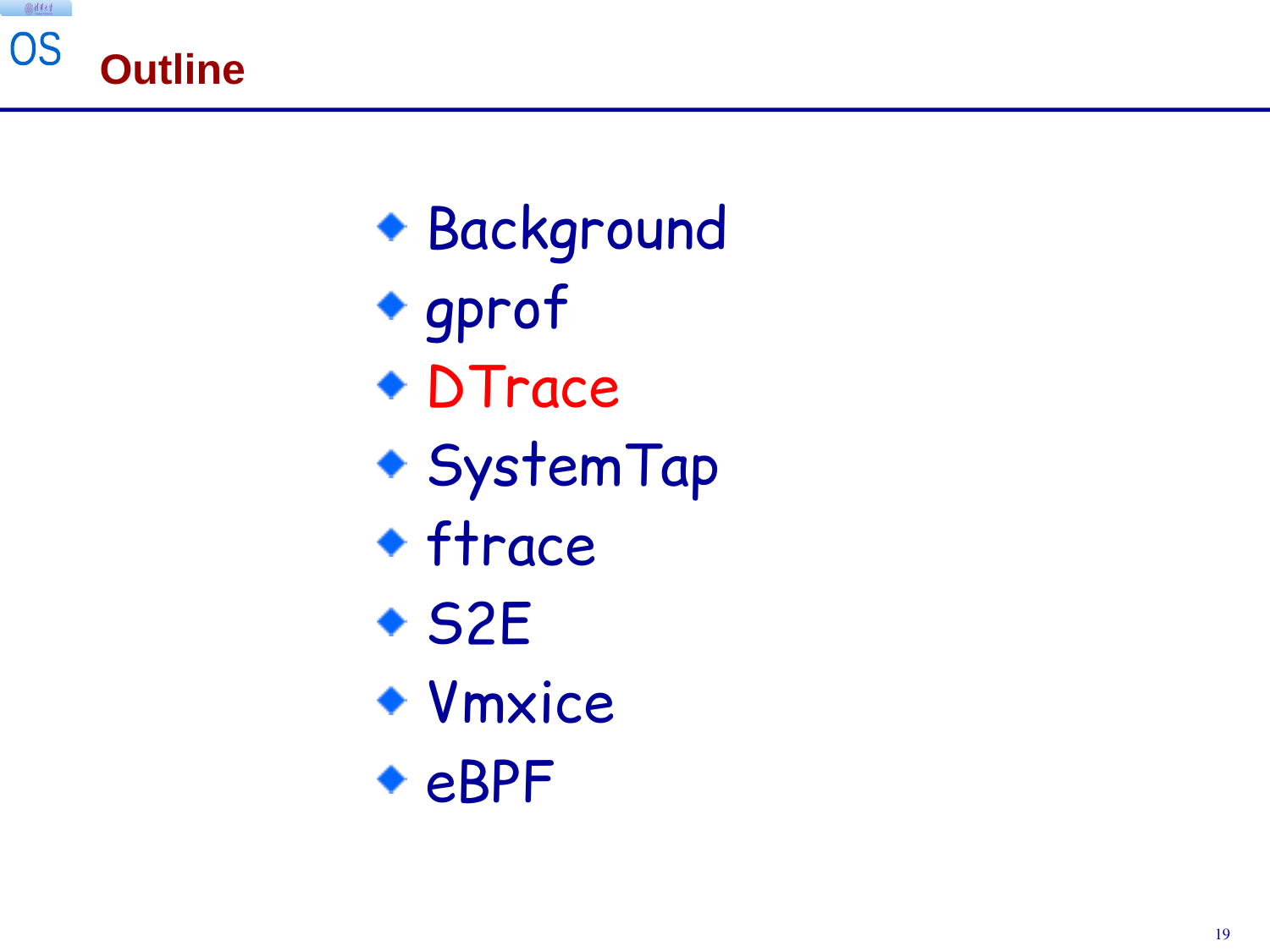

# Outline
Background
gprof
DTrace
SystemTap
ftrace
S2E
Vmxice
eBPF